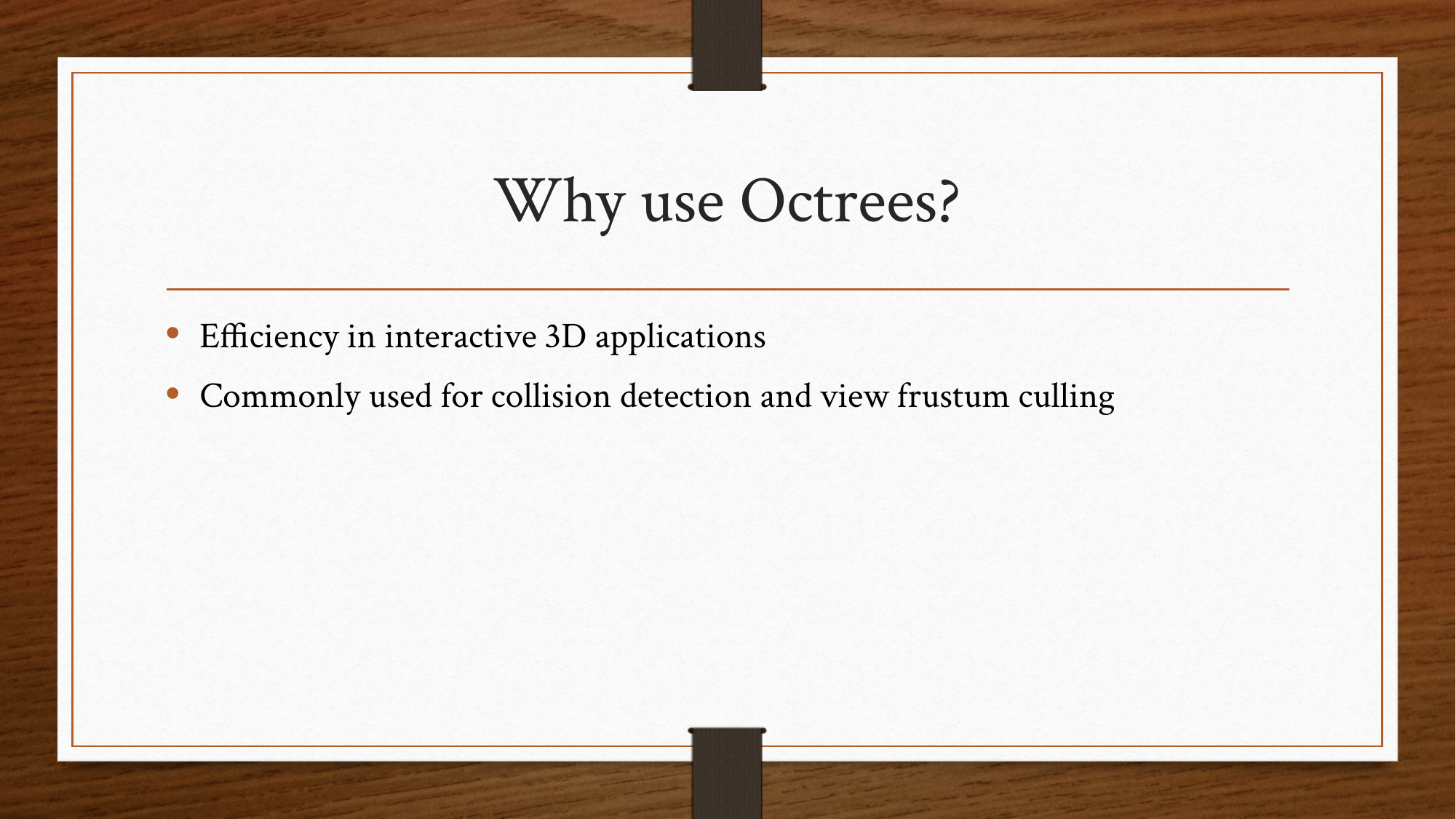

# Why use Octrees?
Efficiency in interactive 3D applications
Commonly used for collision detection and view frustum culling